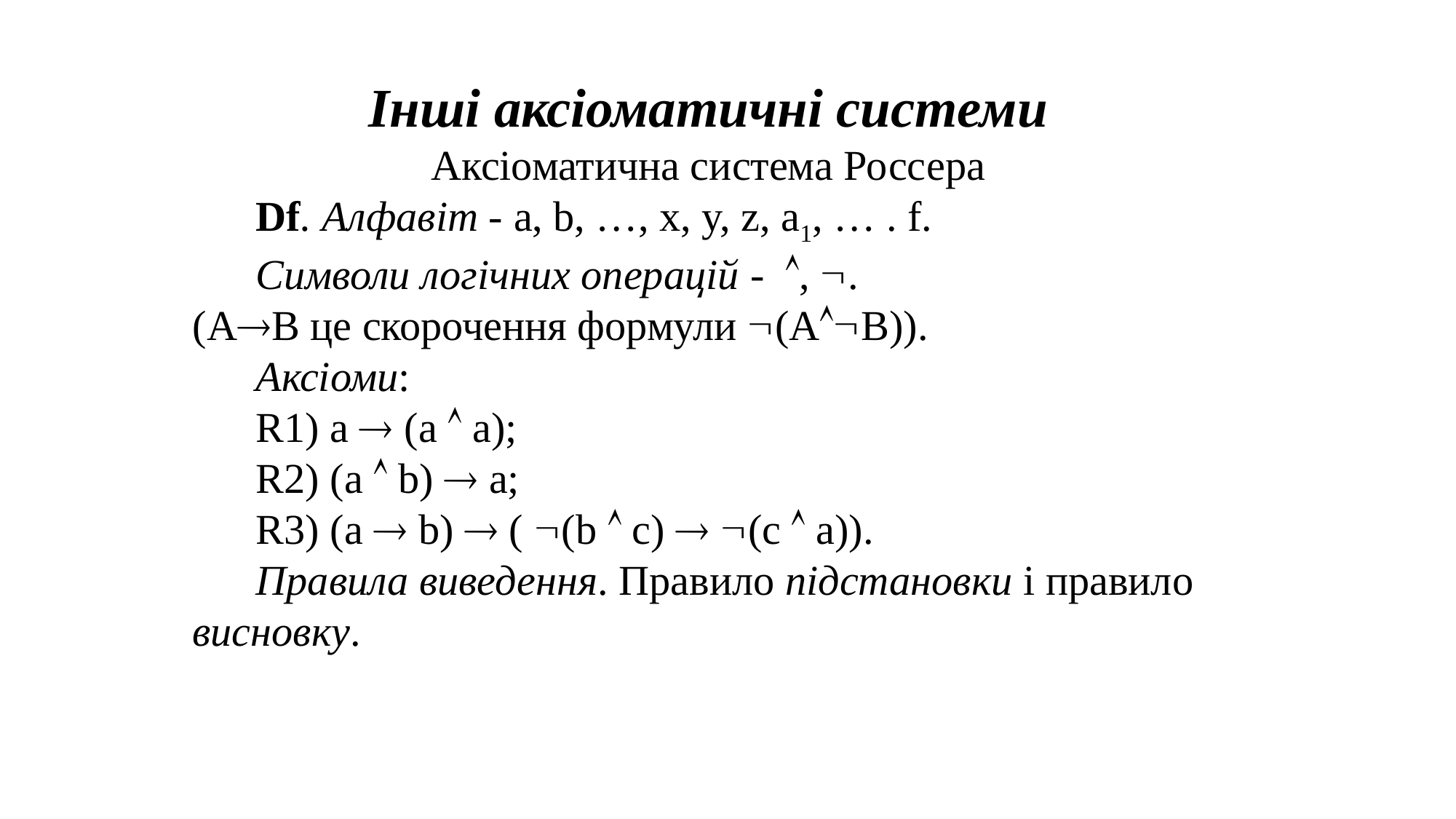

Інші аксіоматичні системи
Аксіоматична система Россера
      Df. Алфавіт - a, b, …, x, y, z, a1, … . f.
      Символи логічних операцій -  ∧, ¬.
(A→B це скорочення формули ¬(A∧¬B)).
      Аксіоми:
      R1) а → (а ∧ а);
      R2) (а ∧ b) → a;
      R3) (a → b) → ( ¬(b ∧ c) → ¬(c ∧ a)).
      Правила виведення. Правило підстановки і правило висновку.